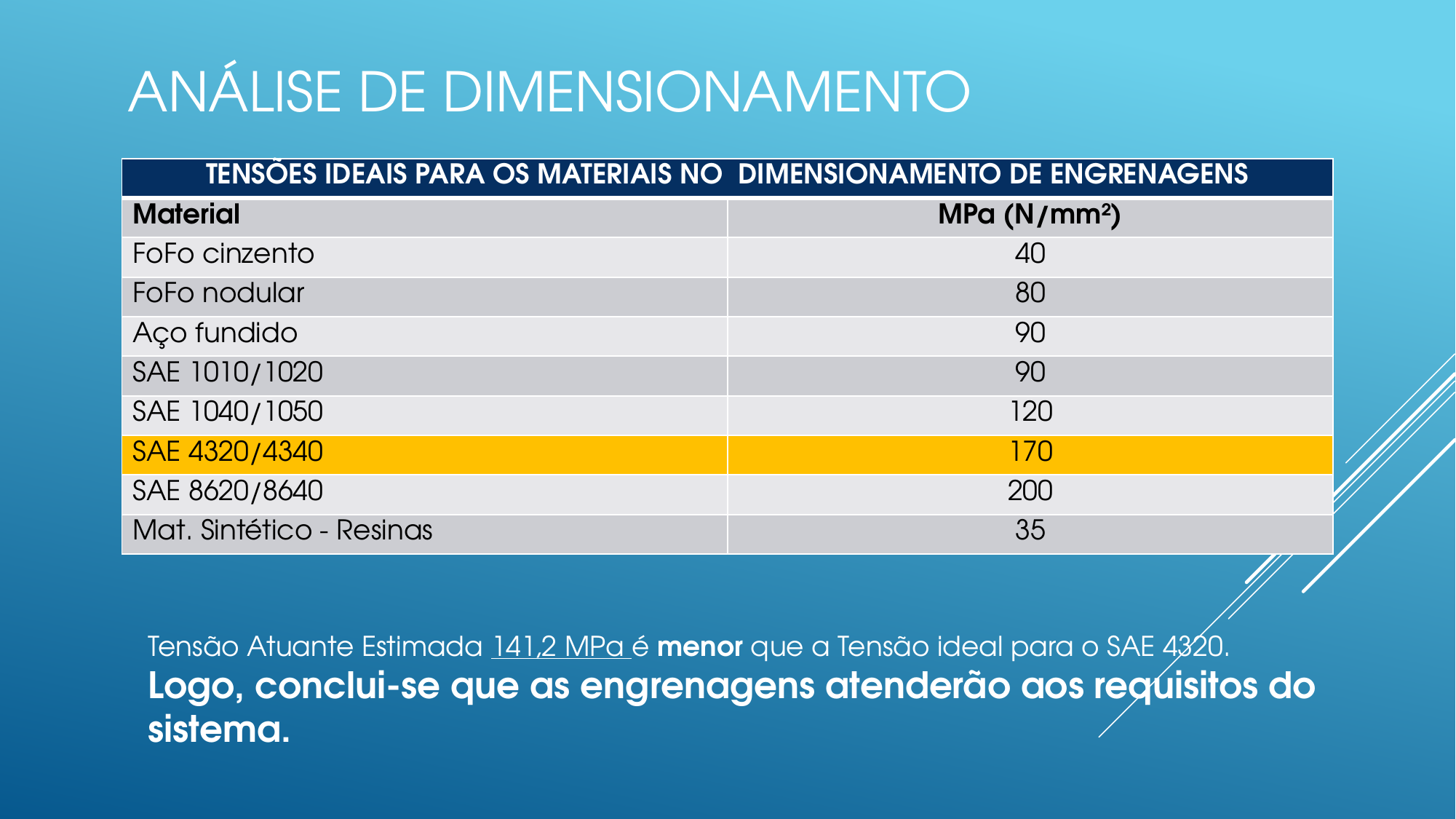

# Análise de Dimensionamento
| TENSÕES IDEAIS PARA OS MATERIAIS NO DIMENSIONAMENTO DE ENGRENAGENS |  |
| --- | --- |
| Material | MPa (N∕mm²) |
| FoFo cinzento | 40 |
| FoFo nodular | 80 |
| Aço fundido | 90 |
| SAE 1010∕1020 | 90 |
| SAE 1040∕1050 | 120 |
| SAE 4320∕4340 | 170 |
| SAE 8620∕8640 | 200 |
| Mat. Sintético - Resinas | 35 |
Tensão Atuante Estimada 141,2 MPa é menor que a Tensão ideal para o SAE 4320.
Logo, conclui-se que as engrenagens atenderão aos requisitos do sistema.